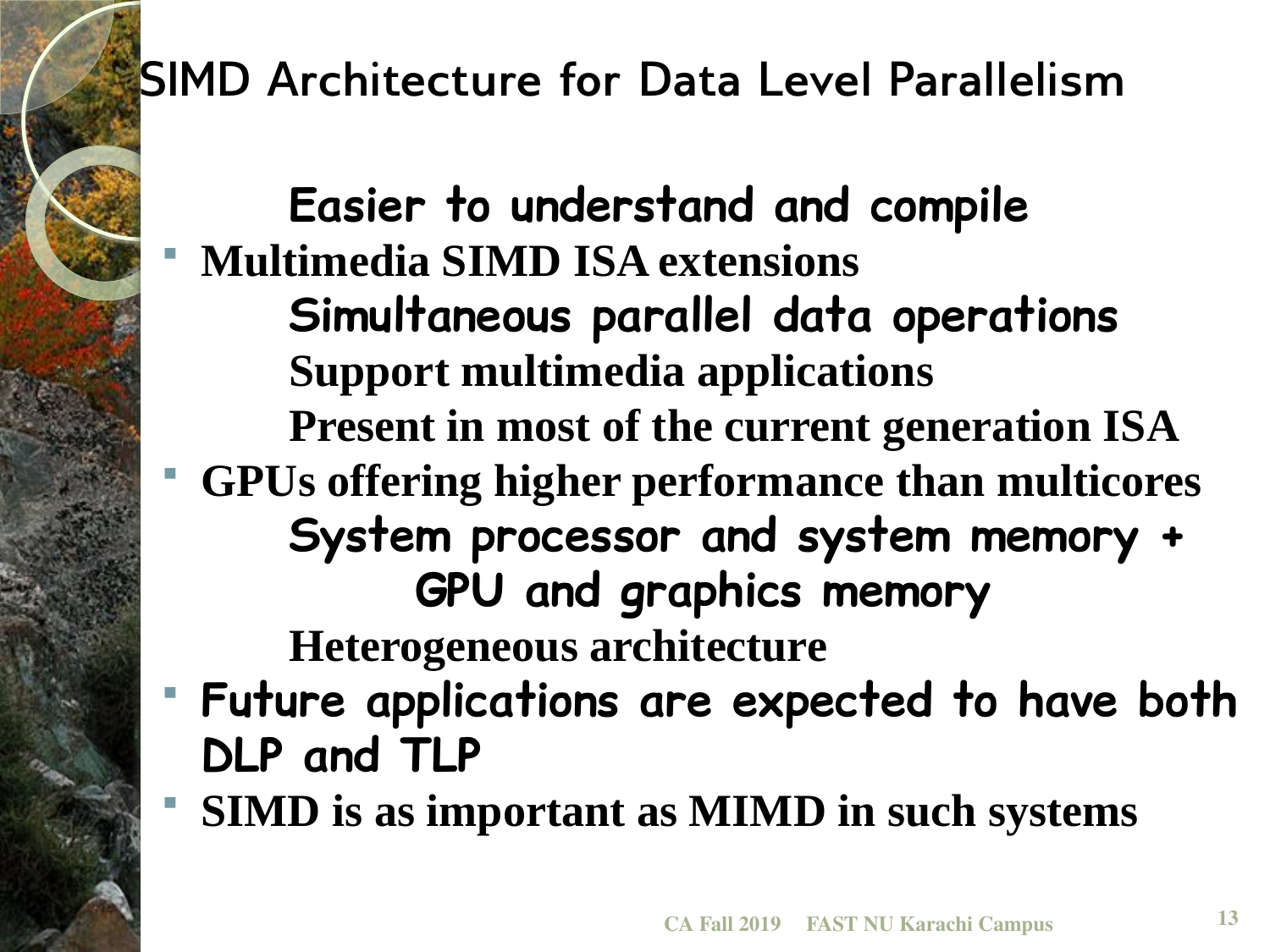

# SIMD Architecture for Data Level Parallelism
	Easier to understand and compile
Multimedia SIMD ISA extensions
	Simultaneous parallel data operations
	Support multimedia applications
	Present in most of the current generation ISA
GPUs offering higher performance than multicores
	System processor and system memory + 		GPU and graphics memory
	Heterogeneous architecture
Future applications are expected to have both DLP and TLP
SIMD is as important as MIMD in such systems

CA Fall 2019
FAST NU Karachi Campus
13